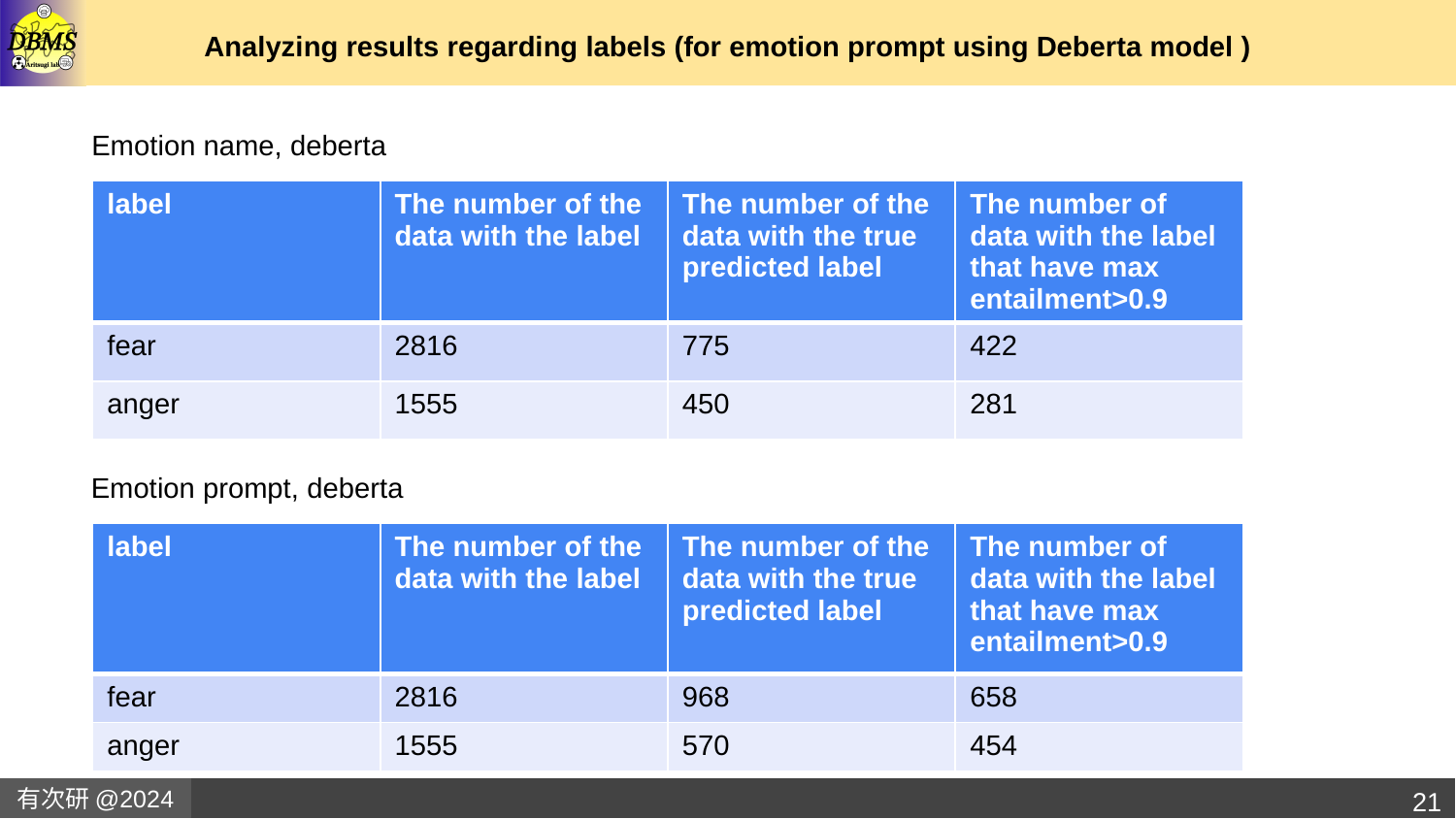

# Analyzing results regarding labels (for emotion prompt using Deberta model )
Emotion name, deberta
| label | The number of the data with the label | The number of the data with the true predicted label | The number of data with the label that have max entailment>0.9 |
| --- | --- | --- | --- |
| fear | 2816 | 775 | 422 |
| anger | 1555 | 450 | 281 |
Emotion prompt, deberta

| label | The number of the data with the label | The number of the data with the true predicted label | The number of data with the label that have max entailment>0.9 |
| --- | --- | --- | --- |
| fear | 2816 | 968 | 658 |
| anger | 1555 | 570 | 454 |
21